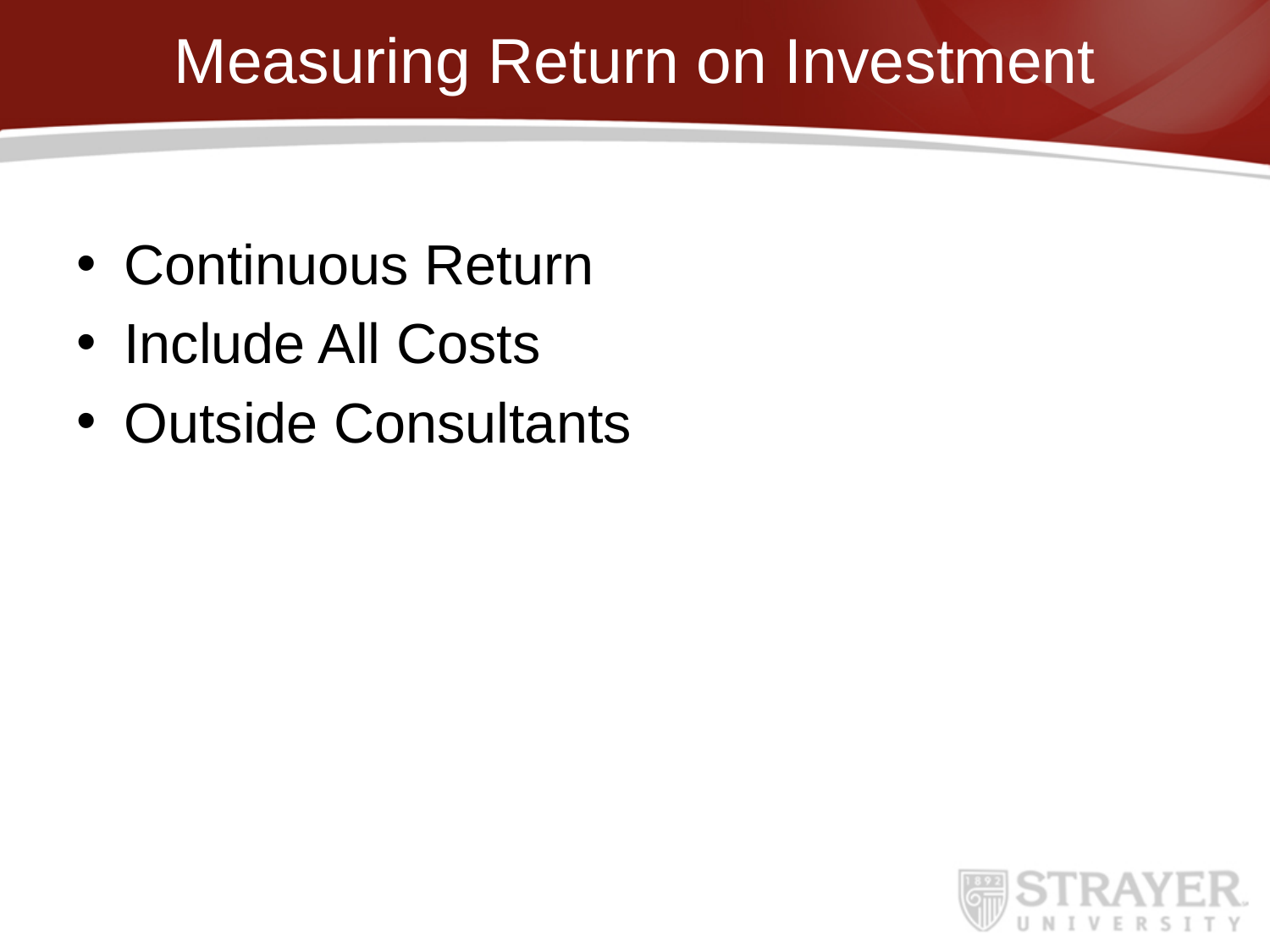

# Measuring Return on Investment
Continuous Return
Include All Costs
Outside Consultants